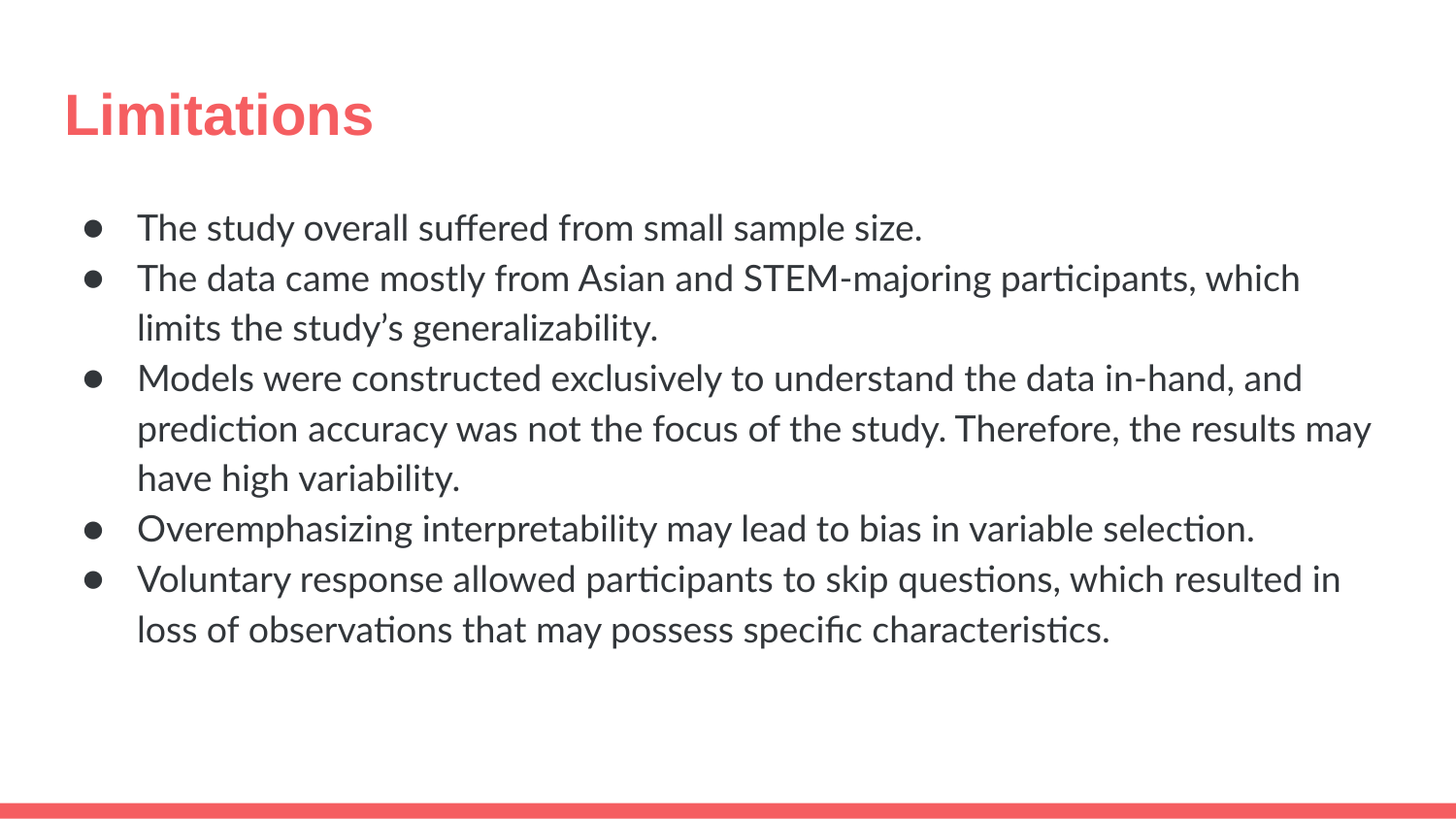

# Limitations
The study overall suffered from small sample size.
The data came mostly from Asian and STEM-majoring participants, which limits the study’s generalizability.
Models were constructed exclusively to understand the data in-hand, and prediction accuracy was not the focus of the study. Therefore, the results may have high variability.
Overemphasizing interpretability may lead to bias in variable selection.
Voluntary response allowed participants to skip questions, which resulted in loss of observations that may possess specific characteristics.